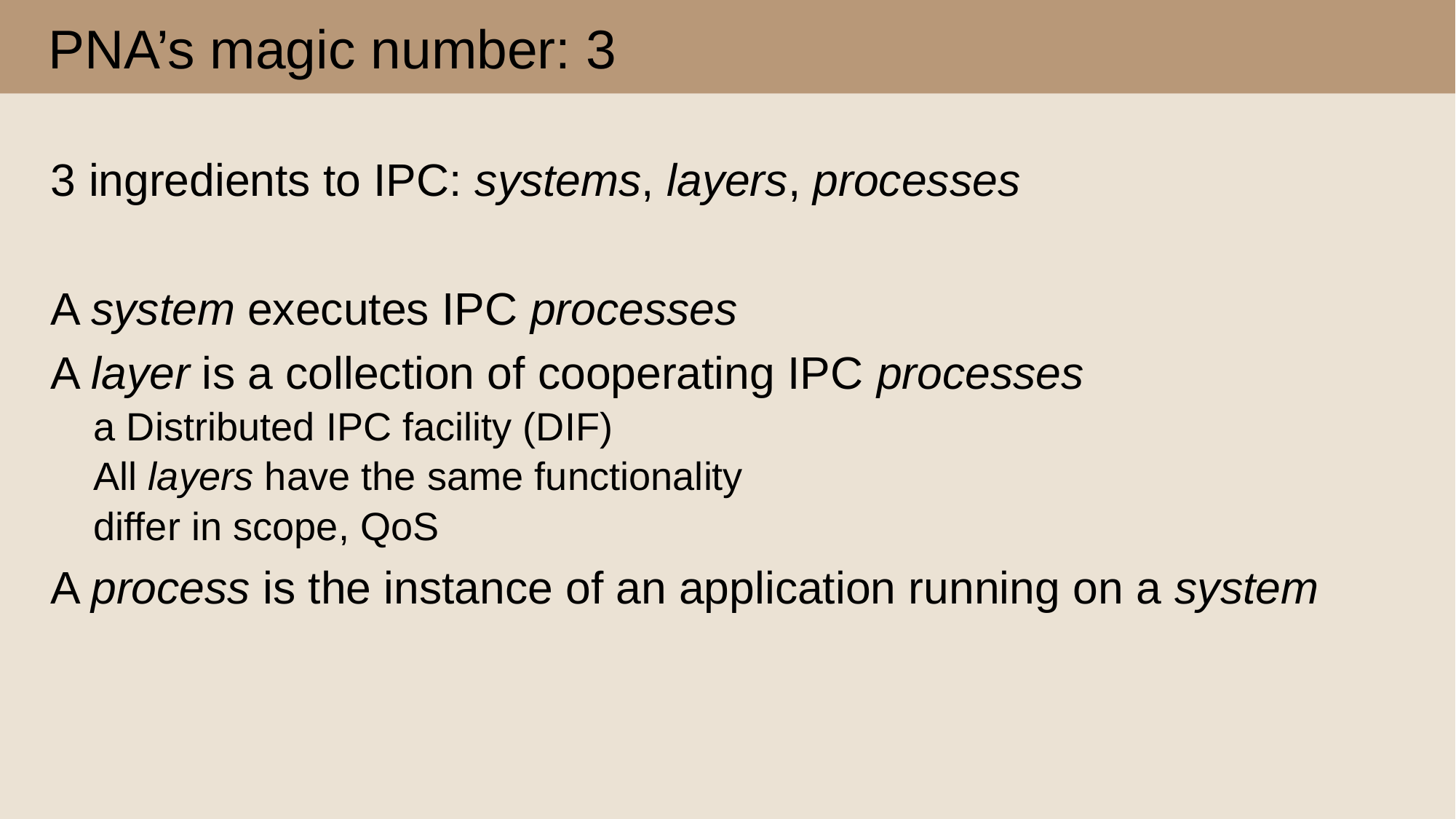

# PNA’s magic number: 3
3 ingredients to IPC: systems, layers, processes

A system executes IPC processes
A layer is a collection of cooperating IPC processes
a Distributed IPC facility (DIF)
All layers have the same functionality
differ in scope, QoS
A process is the instance of an application running on a system